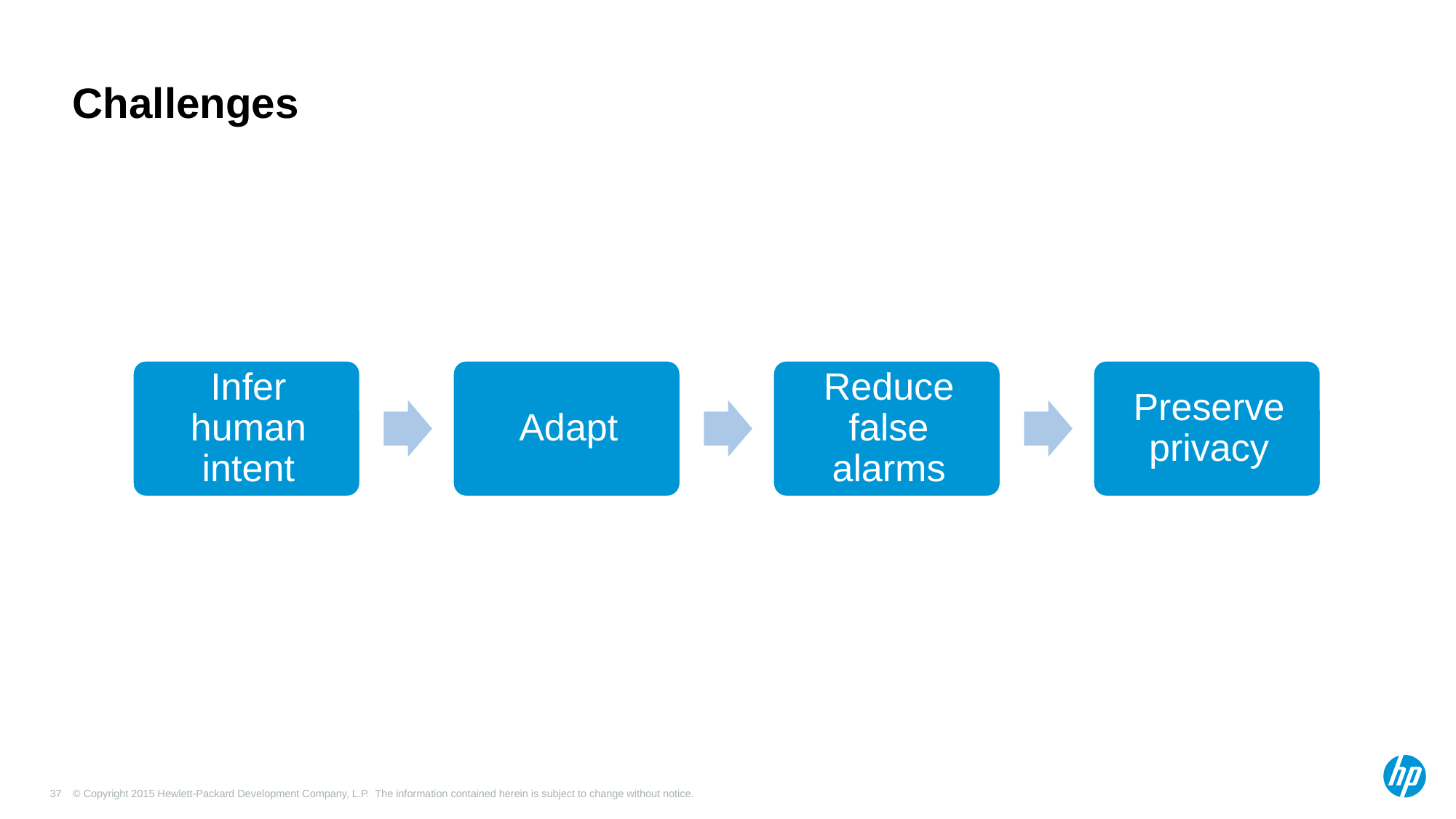

# Challenges
Infer human intent

Adapt

Reduce false alarms

Preserve privacy
37